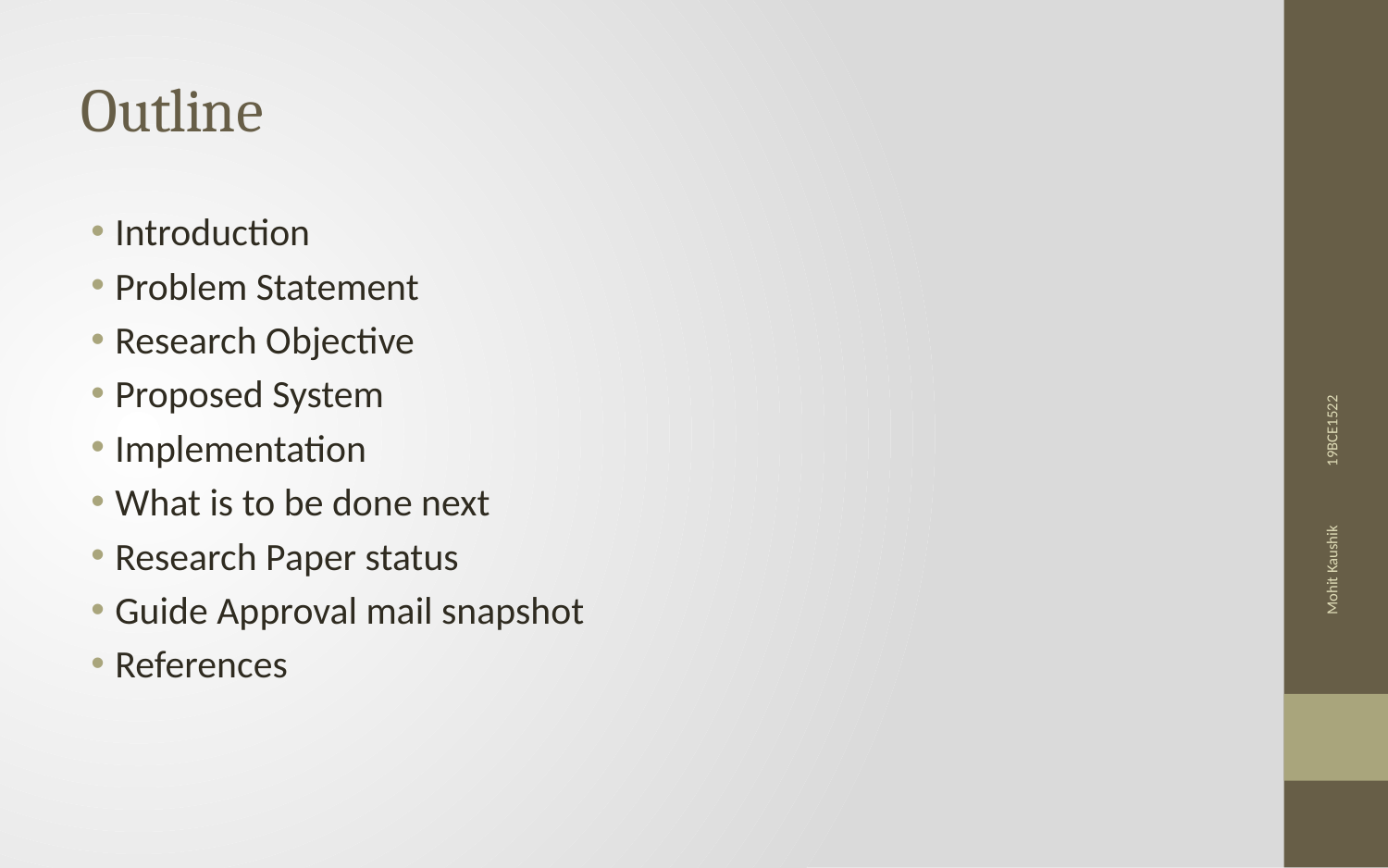

# Outline
Introduction
Problem Statement
Research Objective
Proposed System
Implementation
What is to be done next
Research Paper status
Guide Approval mail snapshot
References
Mohit Kaushik                 19BCE1522